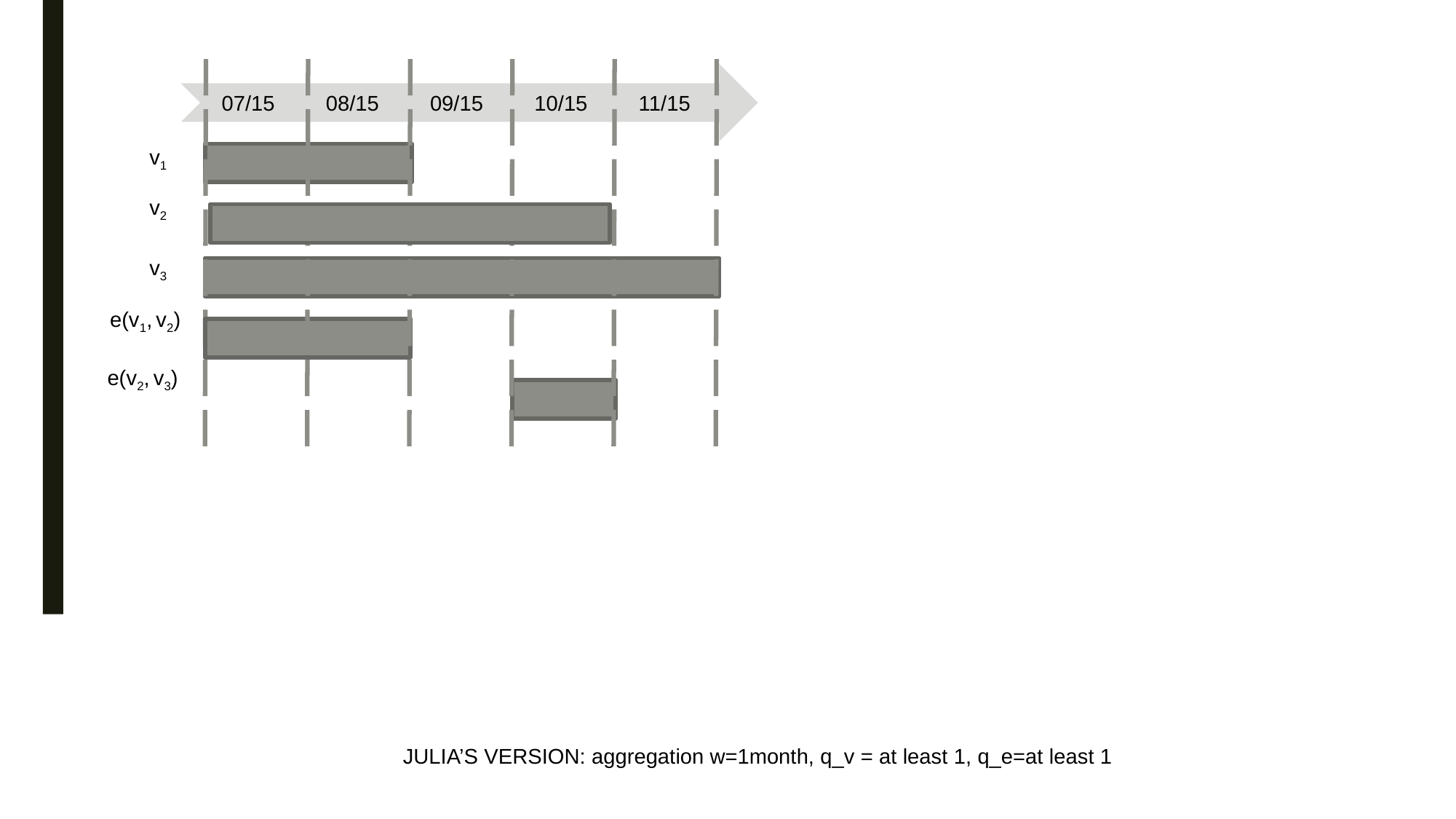

07/15
08/15
09/15
10/15
11/15
v1

v2

v3

e(v1, v2)

e(v2, v3)

JULIA’S VERSION: aggregation w=1month, q_v = at least 1, q_e=at least 1